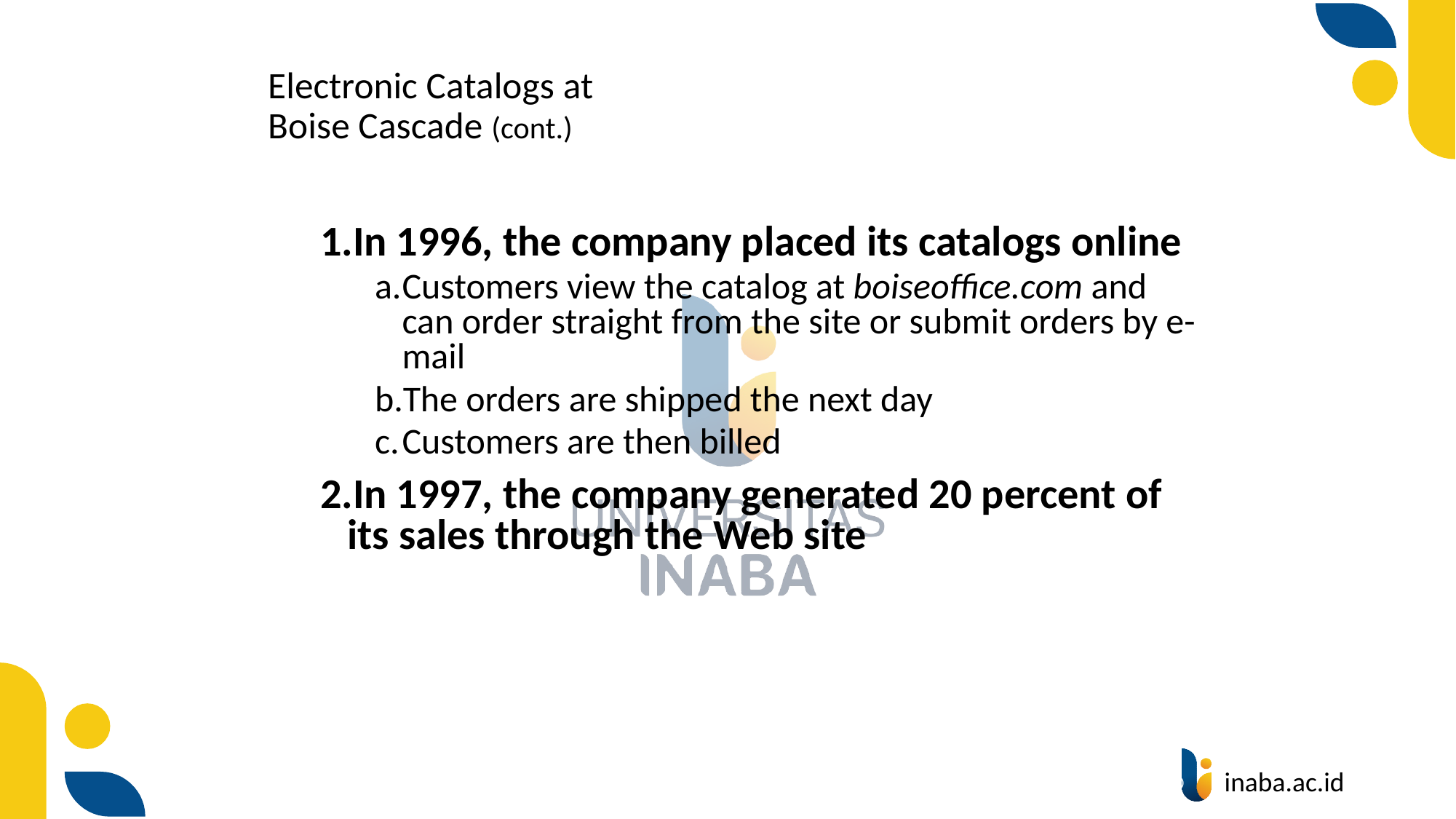

# Electronic Catalogs at Boise Cascade (cont.)
In 1996, the company placed its catalogs online
Customers view the catalog at boiseoffice.com and can order straight from the site or submit orders by e-mail
The orders are shipped the next day
Customers are then billed
In 1997, the company generated 20 percent of its sales through the Web site
41
© Prentice Hall 2020